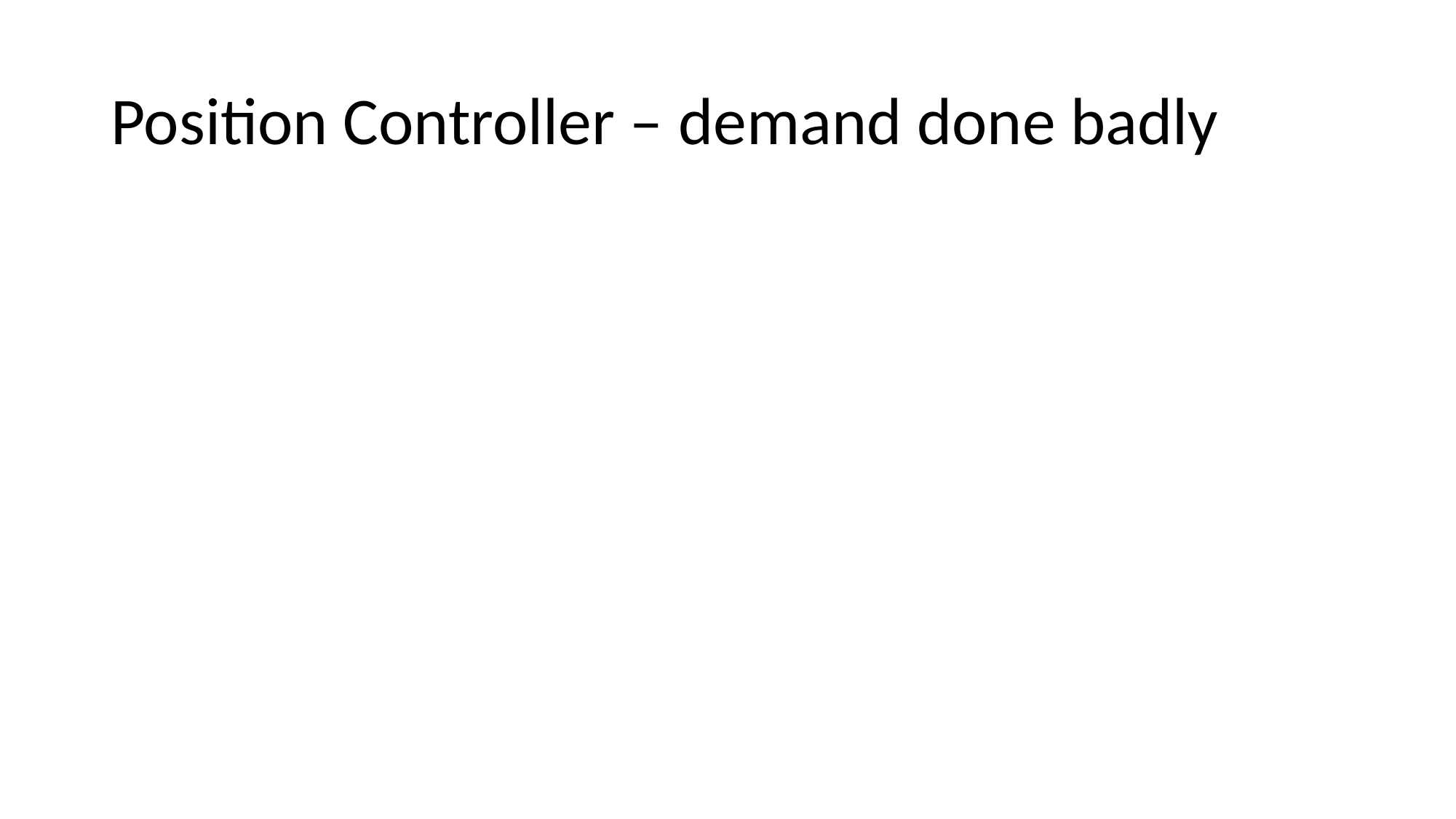

# Position Controller – demand done badly